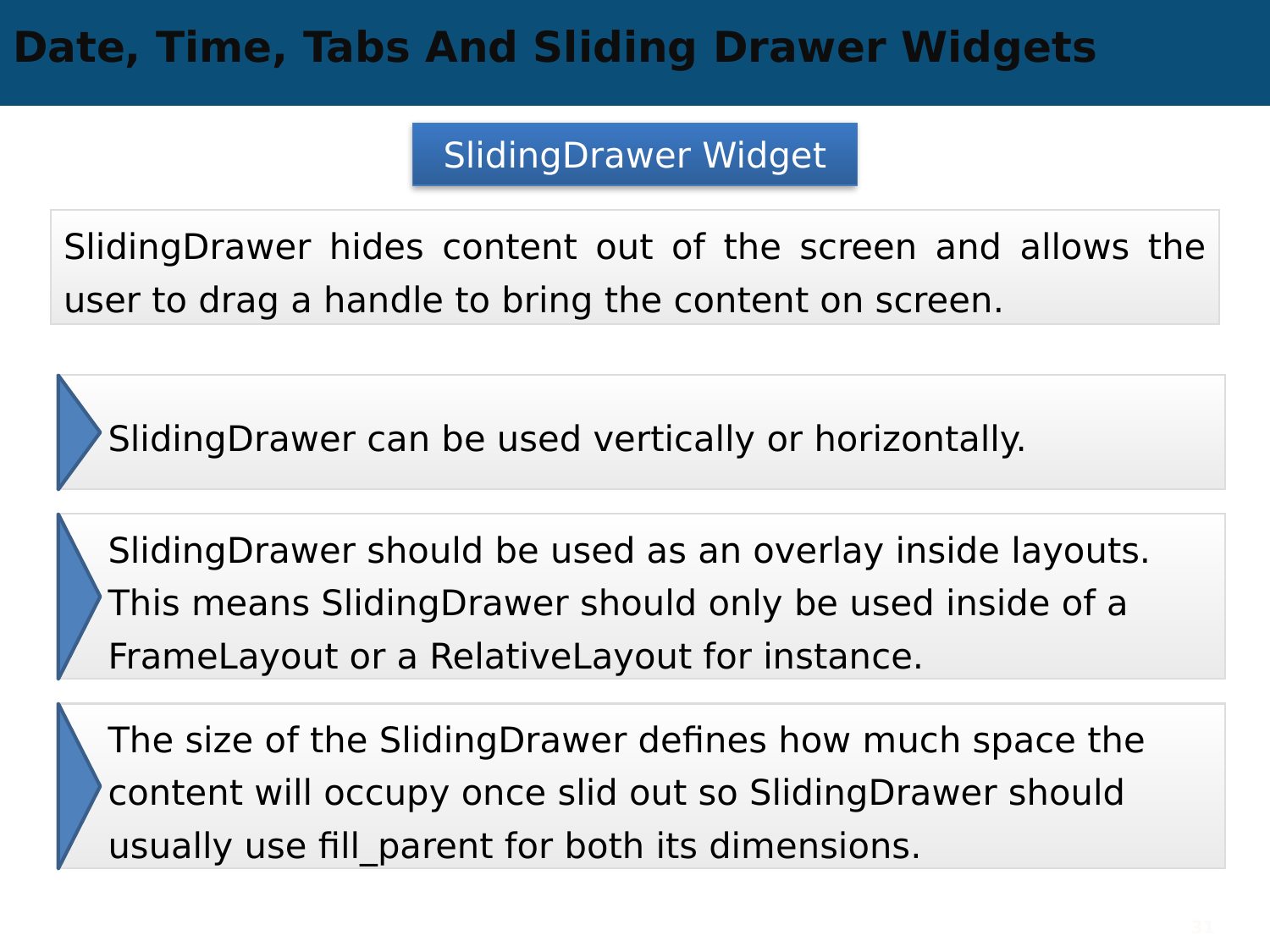

# Date, Time, Tabs And Sliding Drawer Widgets
SlidingDrawer Widget
SlidingDrawer hides content out of the screen and allows the user to drag a handle to bring the content on screen.
SlidingDrawer can be used vertically or horizontally.

SlidingDrawer should be used as an overlay inside layouts. This means SlidingDrawer should only be used inside of a FrameLayout or a RelativeLayout for instance.

The size of the SlidingDrawer defines how much space the content will occupy once slid out so SlidingDrawer should usually use fill_parent for both its dimensions.